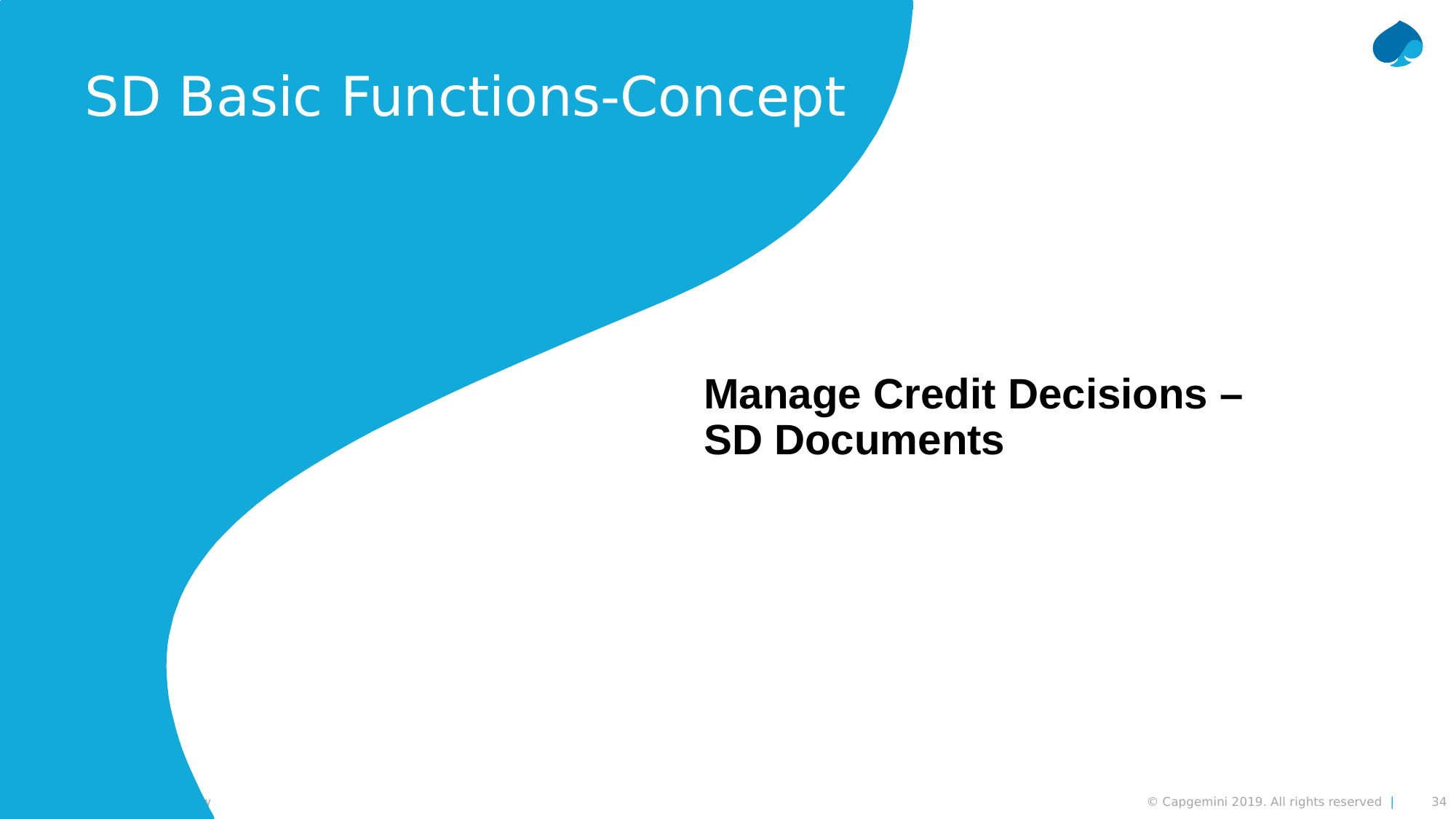

SD Basic Functions-Concept
Manage Credit Decisions –
SD Documents